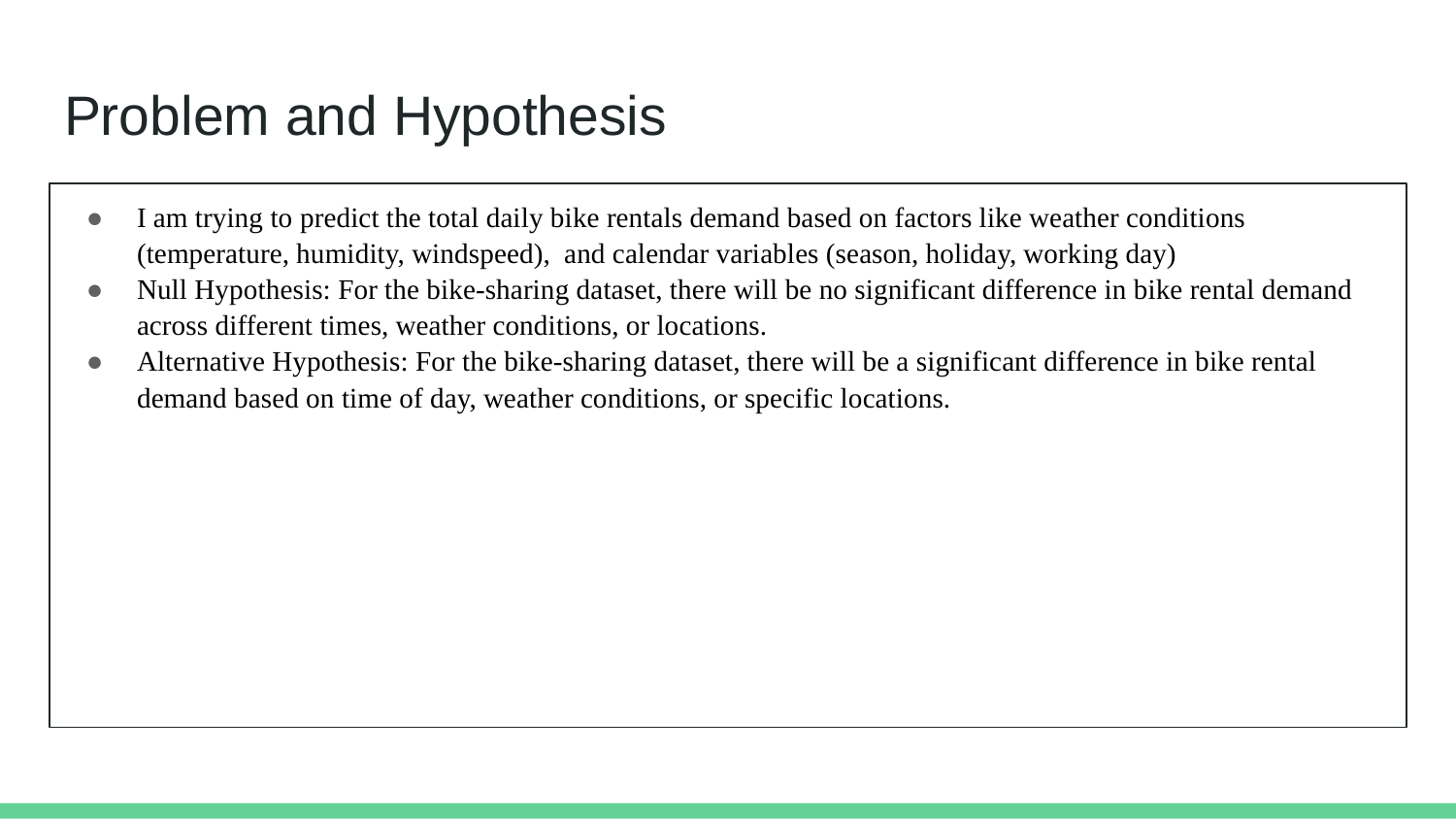

# Problem and Hypothesis
I am trying to predict the total daily bike rentals demand based on factors like weather conditions (temperature, humidity, windspeed),  and calendar variables (season, holiday, working day)
Null Hypothesis: For the bike-sharing dataset, there will be no significant difference in bike rental demand across different times, weather conditions, or locations.
Alternative Hypothesis: For the bike-sharing dataset, there will be a significant difference in bike rental demand based on time of day, weather conditions, or specific locations.